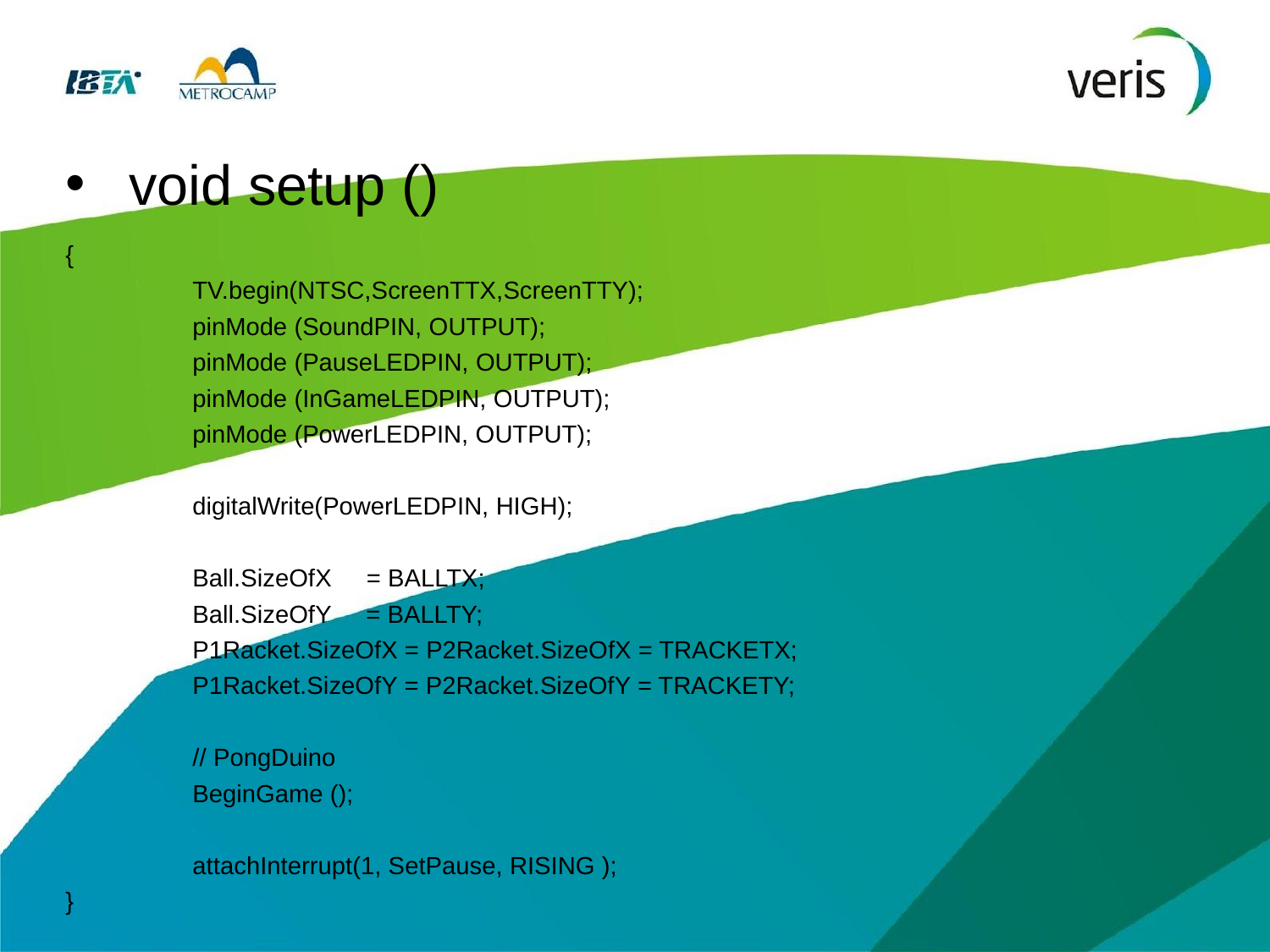

# void setup ()
{
	TV.begin(NTSC,ScreenTTX,ScreenTTY);
	pinMode (SoundPIN, OUTPUT);
	pinMode (PauseLEDPIN, OUTPUT);
	pinMode (InGameLEDPIN, OUTPUT);
	pinMode (PowerLEDPIN, OUTPUT);

	digitalWrite(PowerLEDPIN, HIGH);

	Ball.SizeOfX     = BALLTX;
	Ball.SizeOfY     = BALLTY;
	P1Racket.SizeOfX = P2Racket.SizeOfX = TRACKETX;
	P1Racket.SizeOfY = P2Racket.SizeOfY = TRACKETY;

	// PongDuino
	BeginGame ();

	attachInterrupt(1, SetPause, RISING );
}